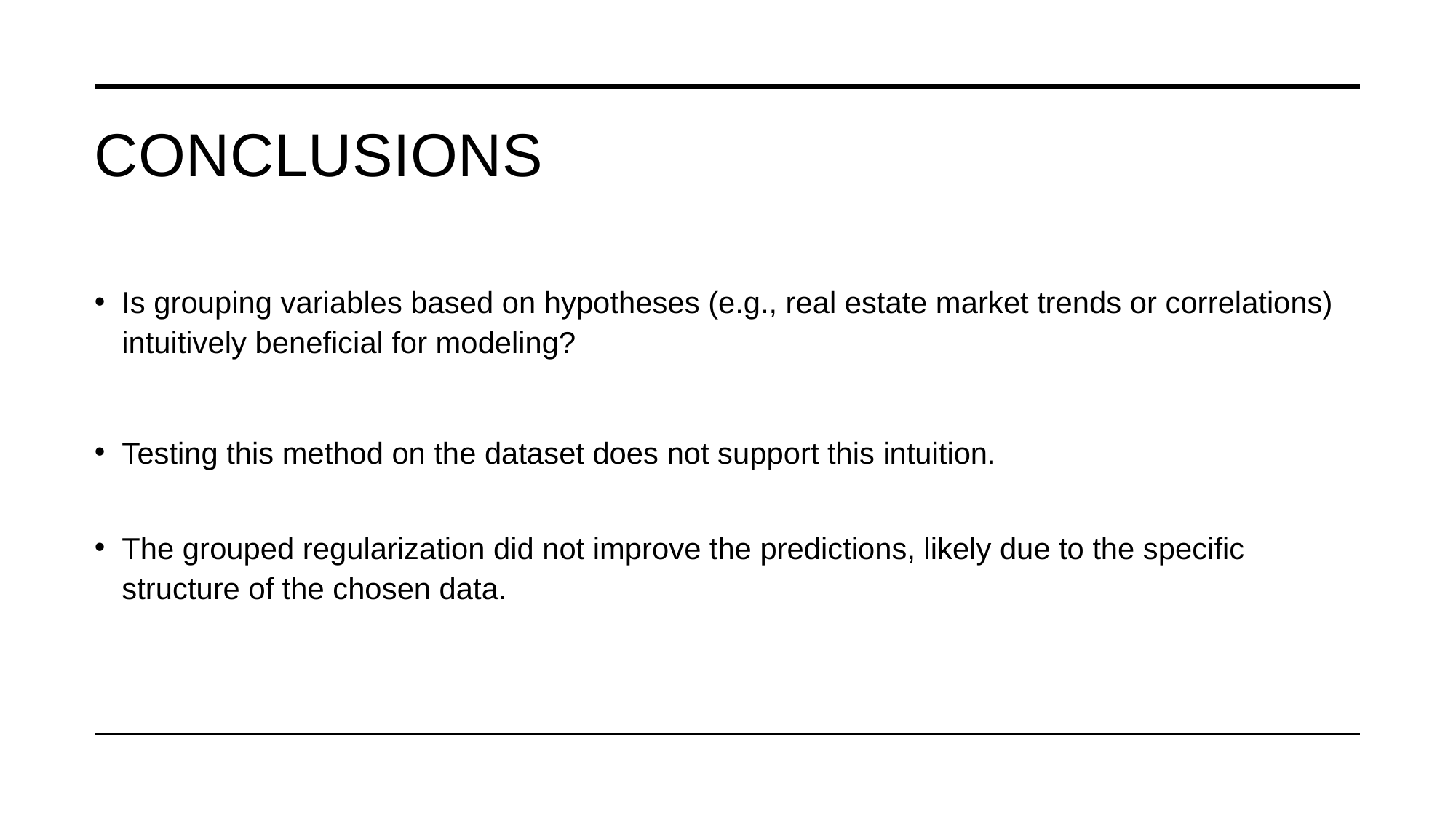

# Conclusions
Is grouping variables based on hypotheses (e.g., real estate market trends or correlations) intuitively beneficial for modeling?

Testing this method on the dataset does not support this intuition.
The grouped regularization did not improve the predictions, likely due to the specific structure of the chosen data.